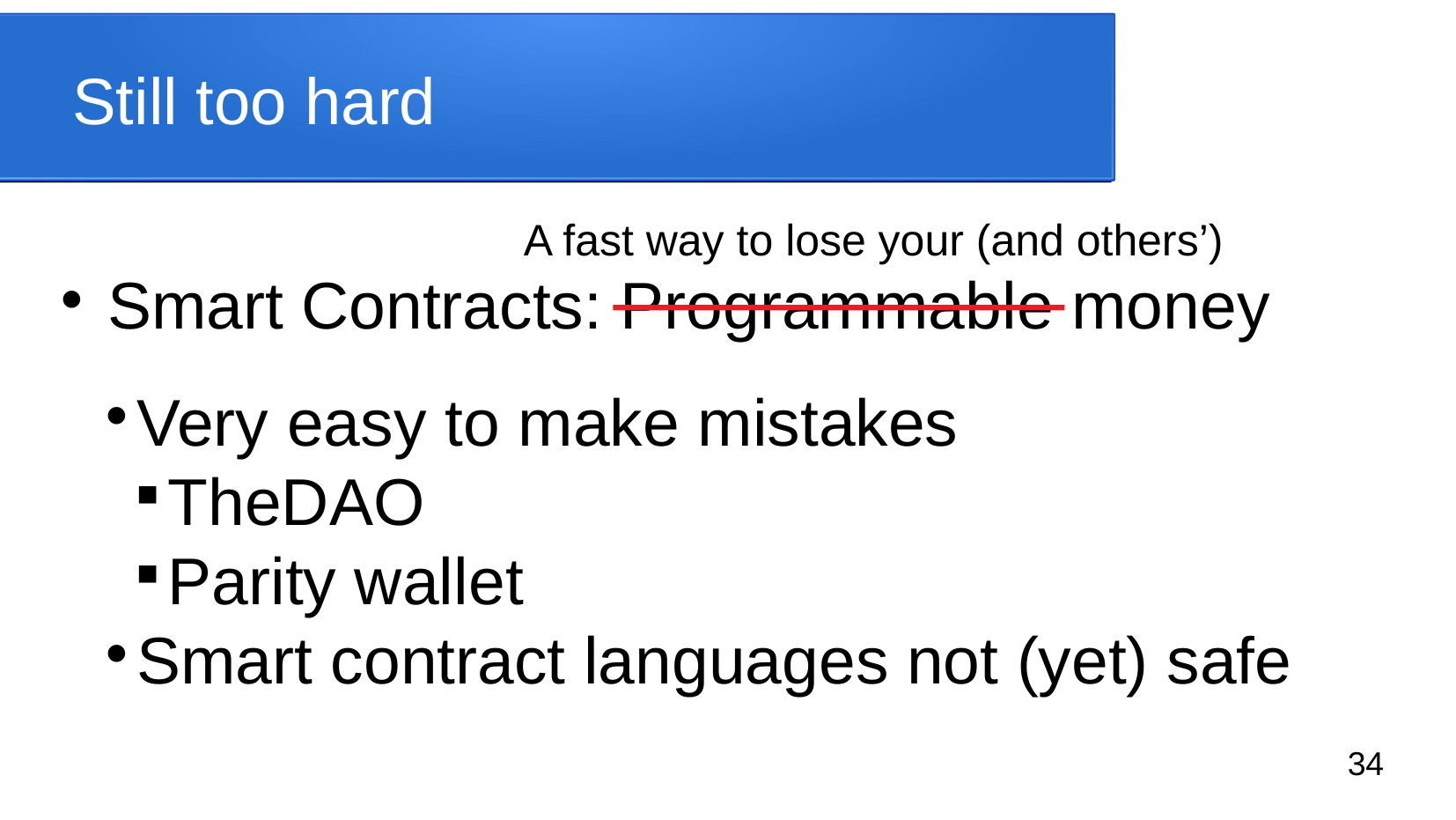

Still too hard
A fast way to lose your (and others’)
Smart Contracts: Programmable money

Very easy to make mistakes
TheDAO
Parity wallet
Smart contract languages not (yet) safe